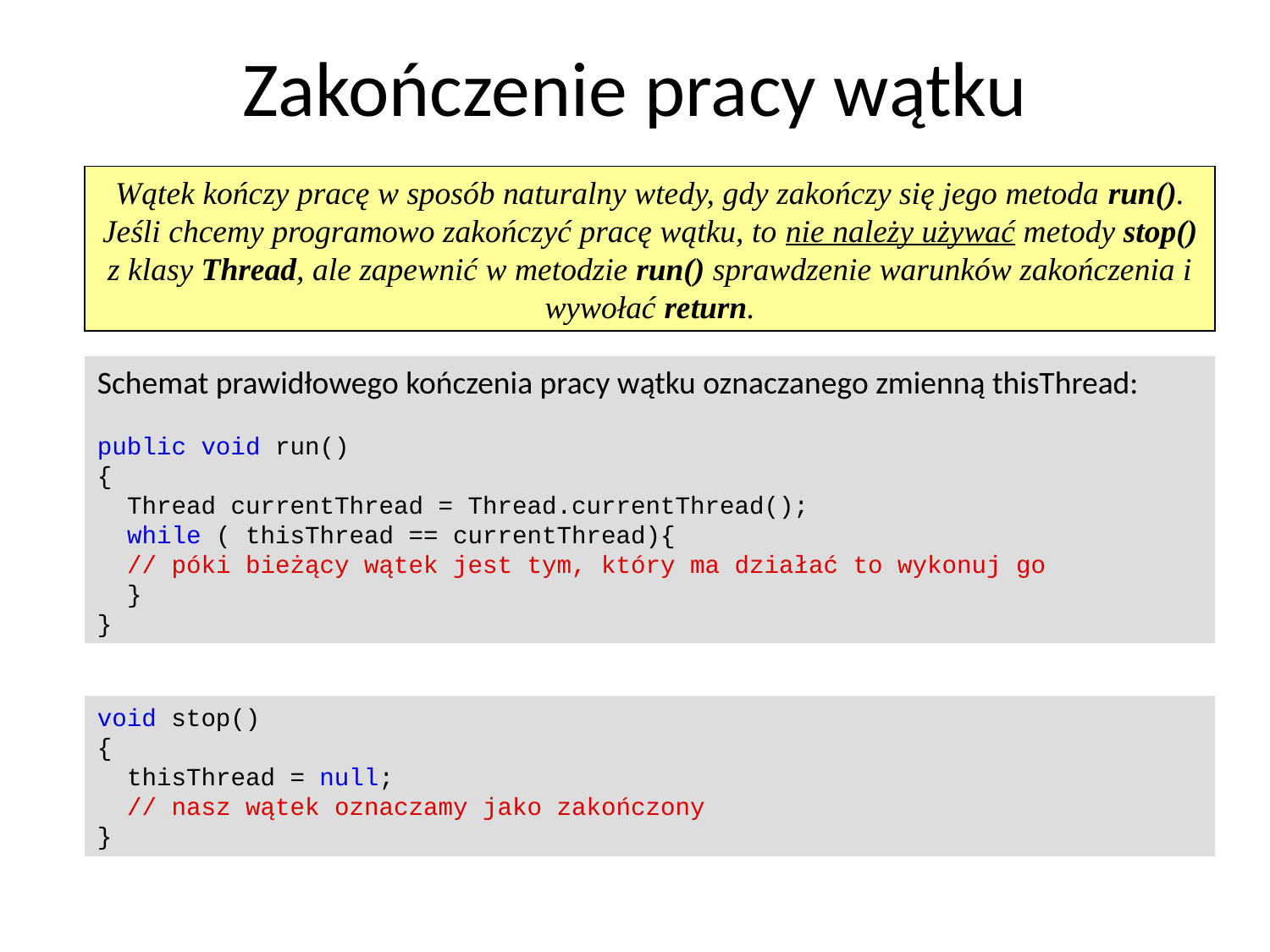

# Zakończenie pracy wątku
Wątek kończy pracę w sposób naturalny wtedy, gdy zakończy się jego metoda run().
Jeśli chcemy programowo zakończyć pracę wątku, to nie należy używać metody stop() z klasy Thread, ale zapewnić w metodzie run() sprawdzenie warunków zakończenia i wywołać return.
Schemat prawidłowego kończenia pracy wątku oznaczanego zmienną thisThread:

public void run()
{
  Thread currentThread = Thread.currentThread();
  while ( thisThread == currentThread){
  // póki bieżący wątek jest tym, który ma działać to wykonuj go
  }
}
void stop()
{
  thisThread = null;
  // nasz wątek oznaczamy jako zakończony
}